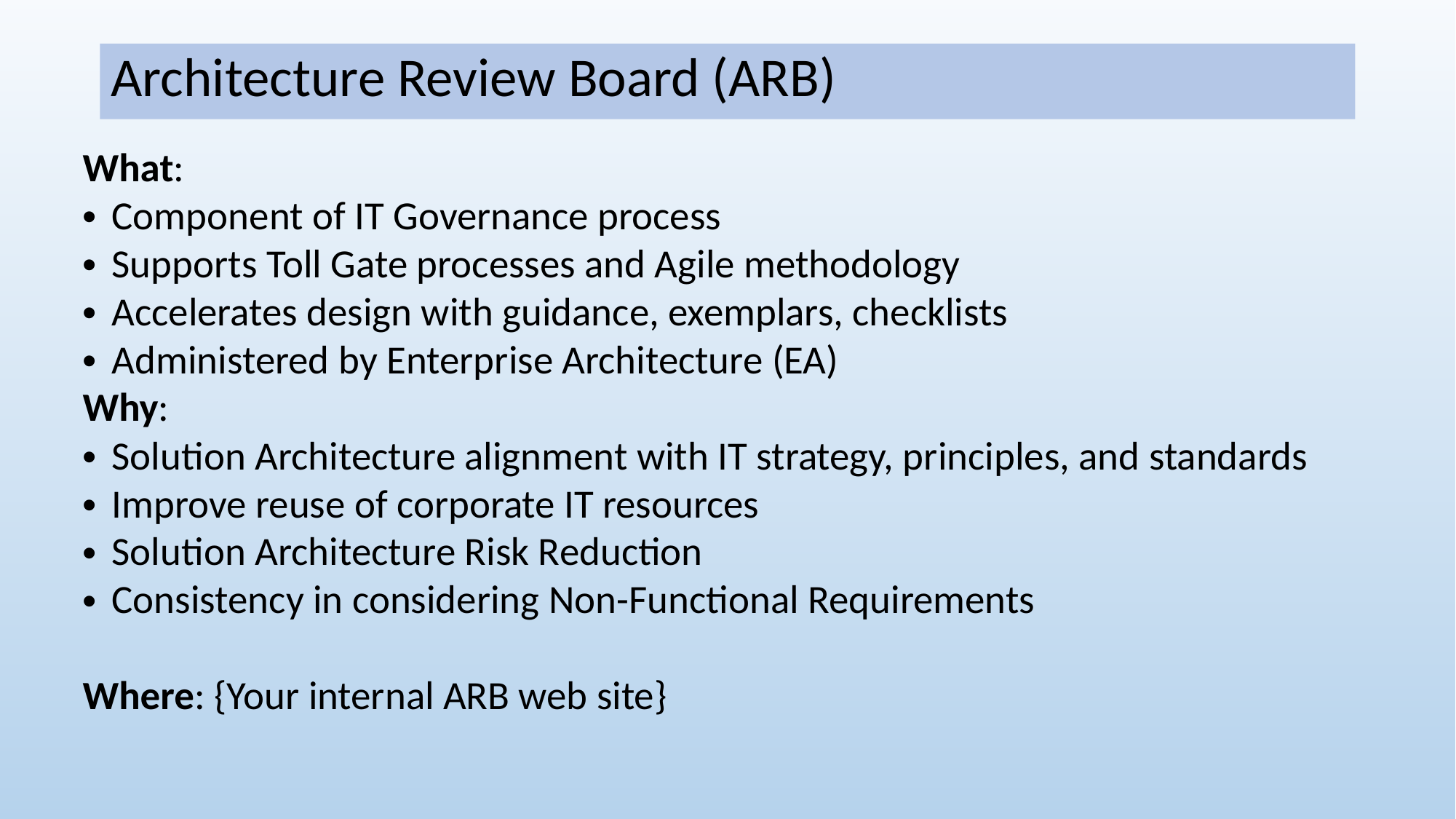

# Architecture Review Board (ARB)
What:
Component of IT Governance process
Supports Toll Gate processes and Agile methodology
Accelerates design with guidance, exemplars, checklists
Administered by Enterprise Architecture (EA)
Why:
Solution Architecture alignment with IT strategy, principles, and standards
Improve reuse of corporate IT resources
Solution Architecture Risk Reduction
Consistency in considering Non-Functional Requirements

Where: {Your internal ARB web site}